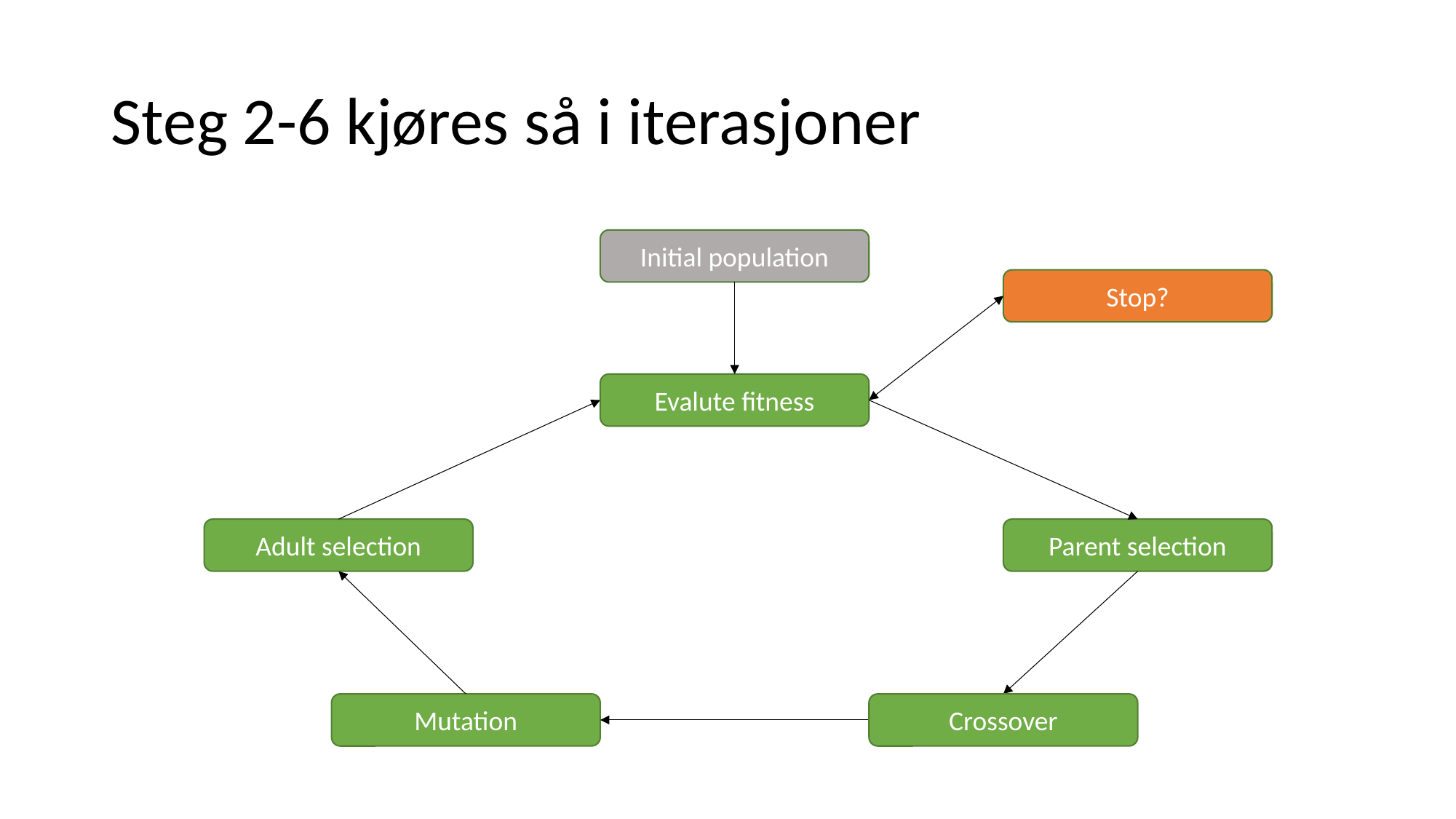

# Steg 2-6 kjøres så i iterasjoner
Initial population
Stop?
Evalute fitness
Adult selection
Parent selection
Mutation
Crossover